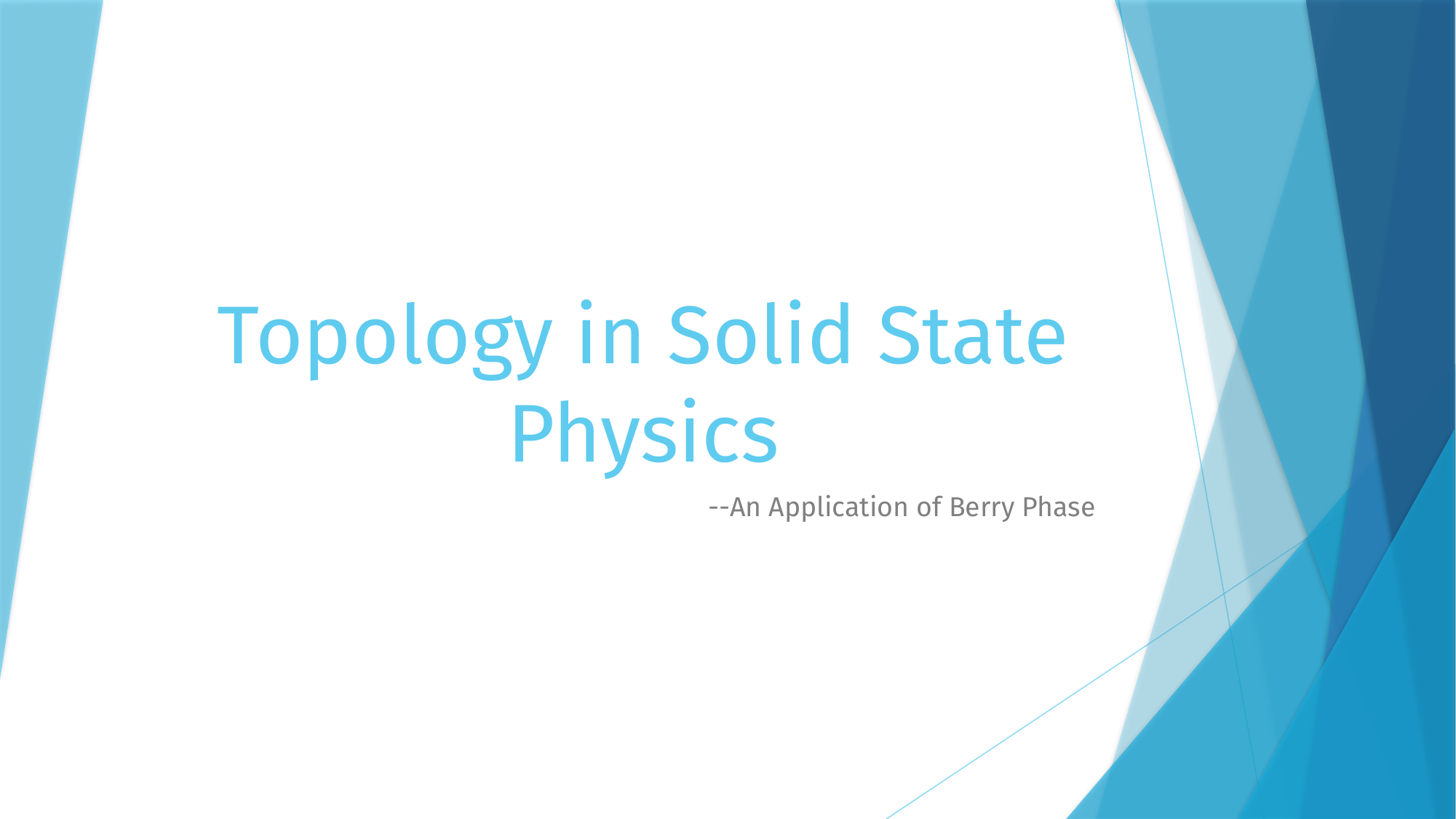

# Topology in Solid State Physics
--An Application of Berry Phase